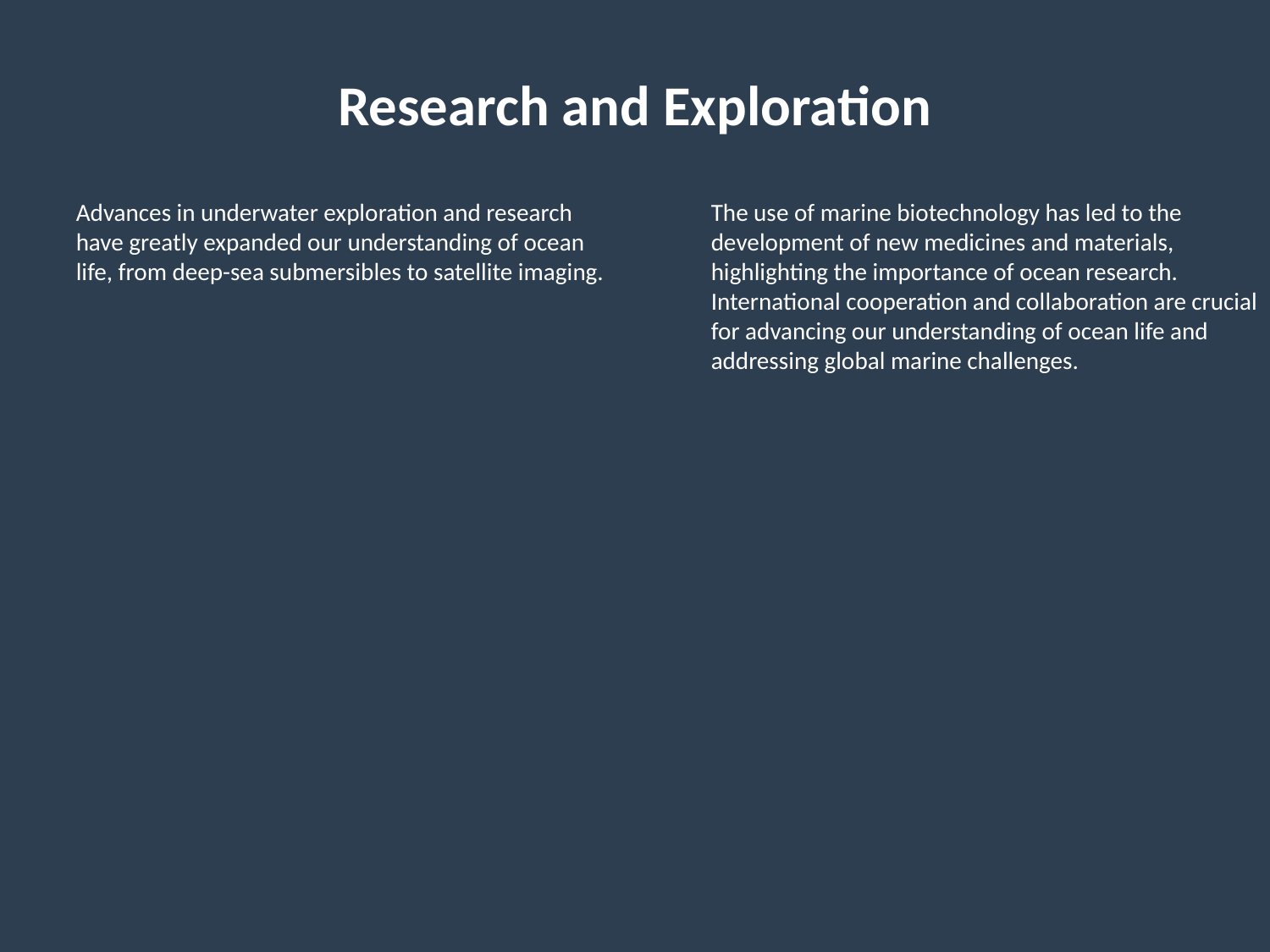

Research and Exploration
Advances in underwater exploration and research have greatly expanded our understanding of ocean life, from deep-sea submersibles to satellite imaging.
The use of marine biotechnology has led to the development of new medicines and materials, highlighting the importance of ocean research.
International cooperation and collaboration are crucial for advancing our understanding of ocean life and addressing global marine challenges.